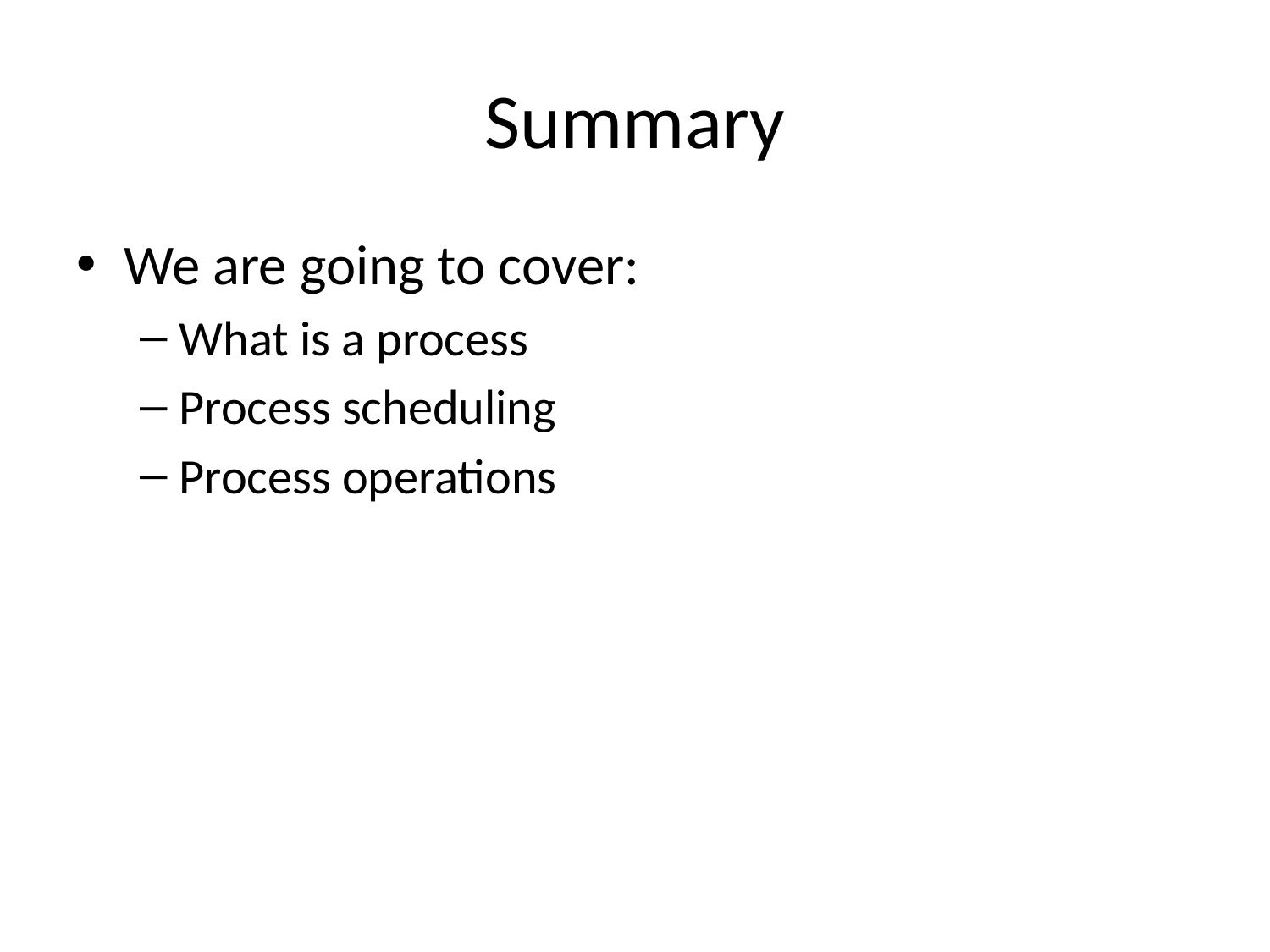

# Summary
We are going to cover:
What is a process
Process scheduling
Process operations